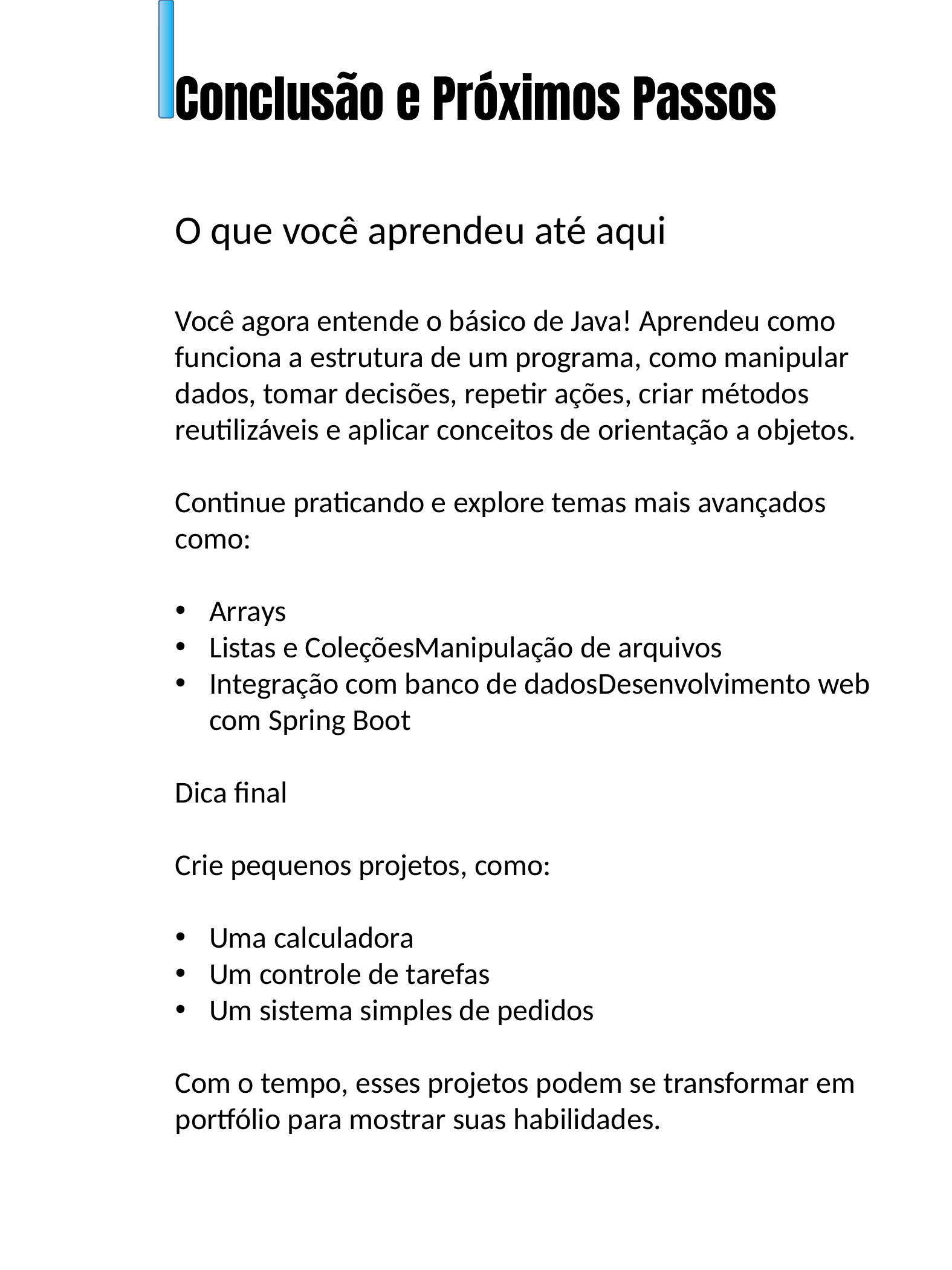

Conclusão e Próximos Passos
O que você aprendeu até aqui
Você agora entende o básico de Java! Aprendeu como funciona a estrutura de um programa, como manipular dados, tomar decisões, repetir ações, criar métodos reutilizáveis e aplicar conceitos de orientação a objetos.

Continue praticando e explore temas mais avançados como:

Arrays
Listas e ColeçõesManipulação de arquivos
Integração com banco de dadosDesenvolvimento web com Spring Boot

Dica final

Crie pequenos projetos, como:

Uma calculadora
Um controle de tarefas
Um sistema simples de pedidos

Com o tempo, esses projetos podem se transformar em portfólio para mostrar suas habilidades.